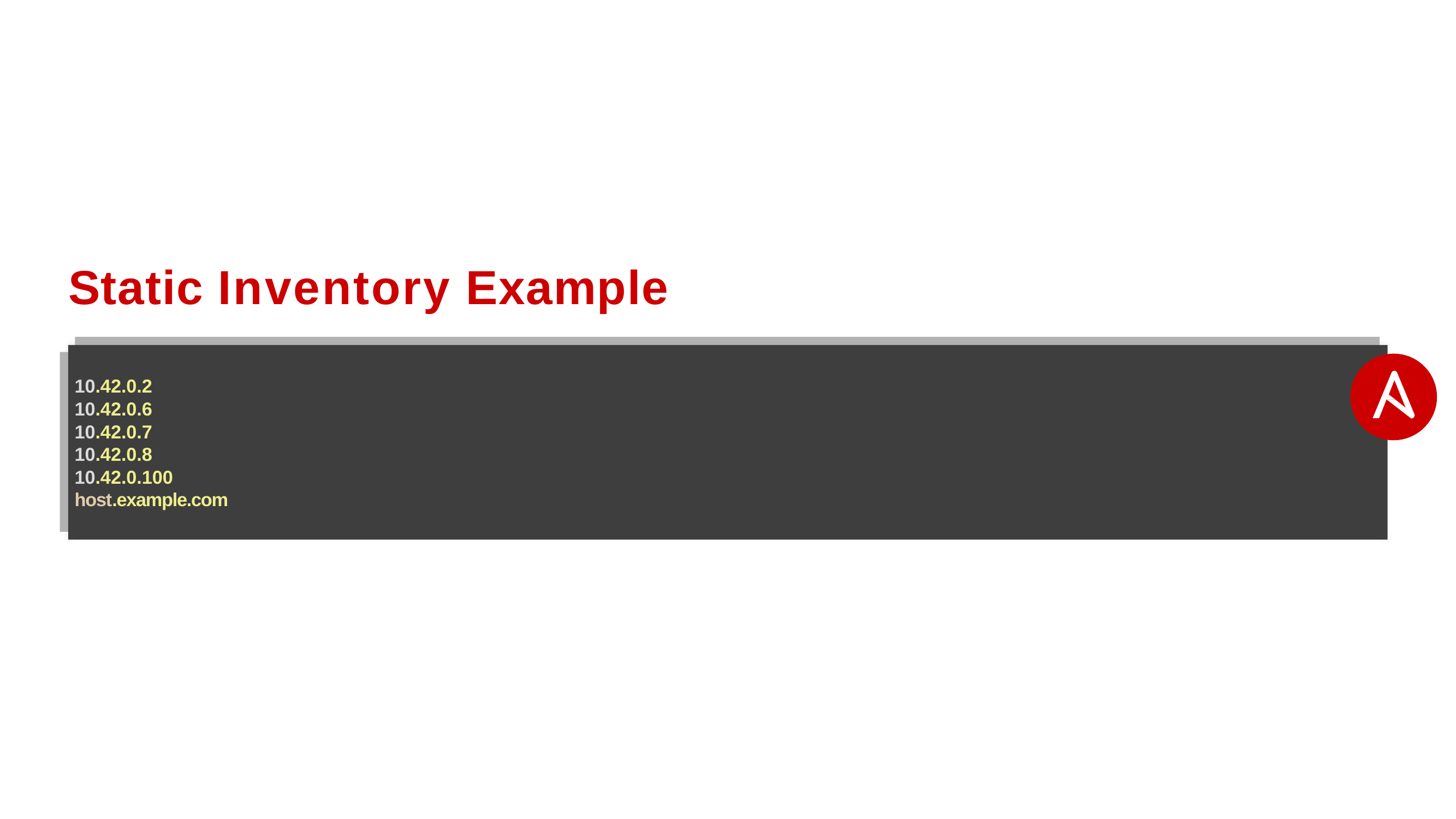

# Static Inventory Example

10.42.0.2
10.42.0.6
10.42.0.7
10.42.0.8
10.42.0.100
host.example.com